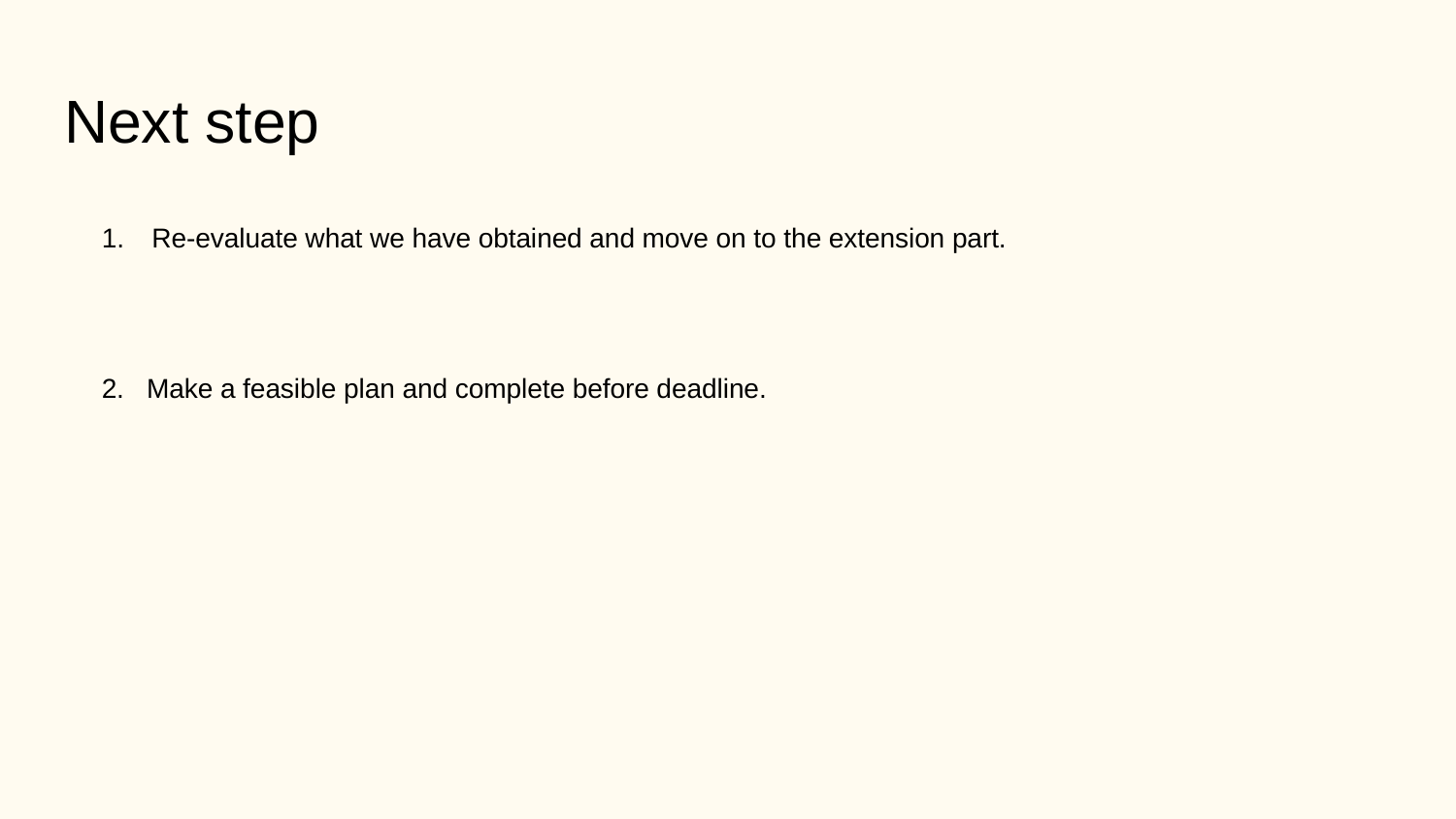

# Next step
Re-evaluate what we have obtained and move on to the extension part.

2.   Make a feasible plan and complete before deadline.